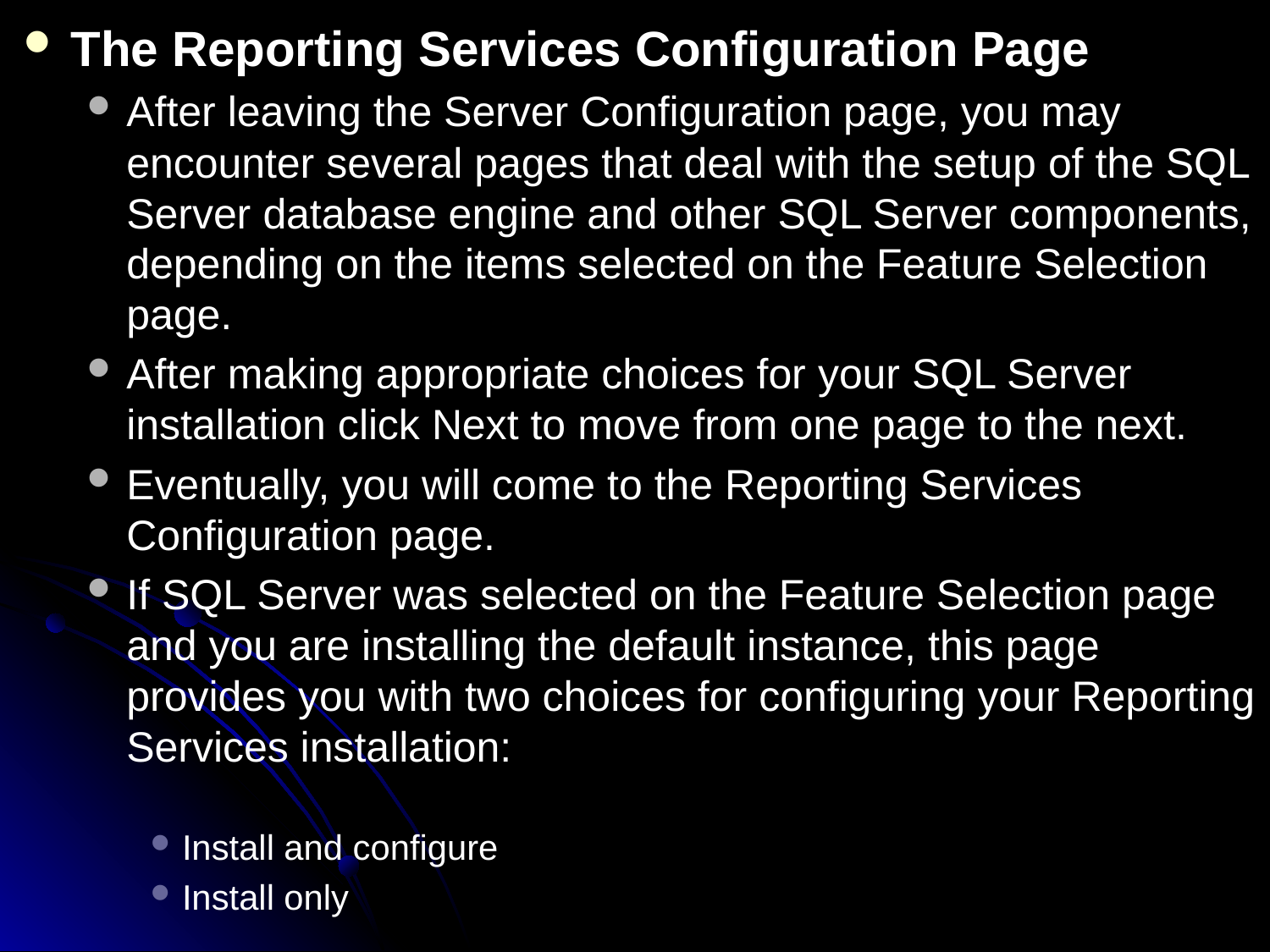

The Reporting Services Configuration Page
After leaving the Server Configuration page, you may encounter several pages that deal with the setup of the SQL Server database engine and other SQL Server components, depending on the items selected on the Feature Selection page.
After making appropriate choices for your SQL Server installation click Next to move from one page to the next.
Eventually, you will come to the Reporting Services Configuration page.
If SQL Server was selected on the Feature Selection page and you are installing the default instance, this page provides you with two choices for configuring your Reporting Services installation:

Install and configure
Install only